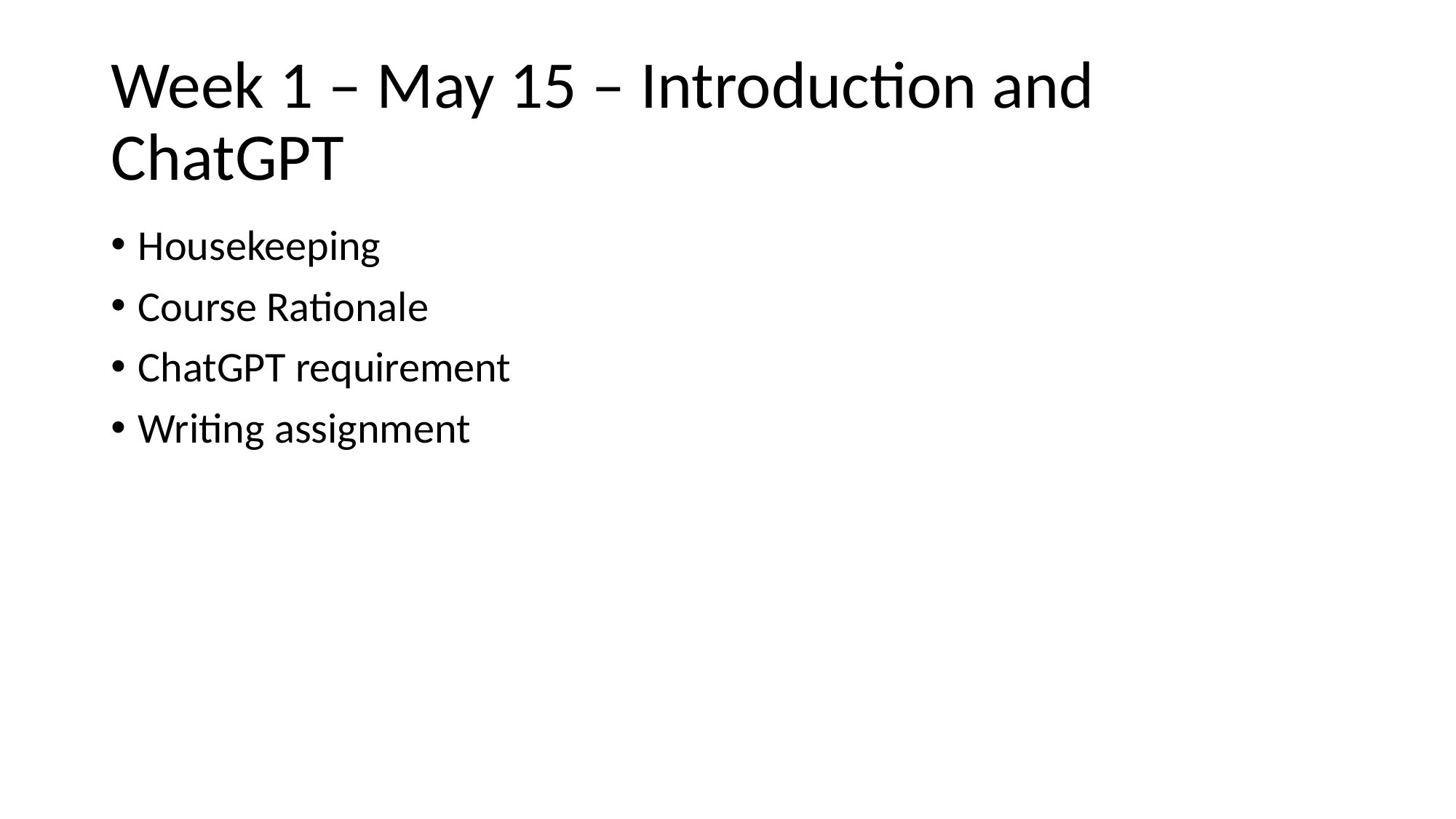

# Week 1 – May 15 – Introduction and ChatGPT
Housekeeping
Course Rationale
ChatGPT requirement
Writing assignment